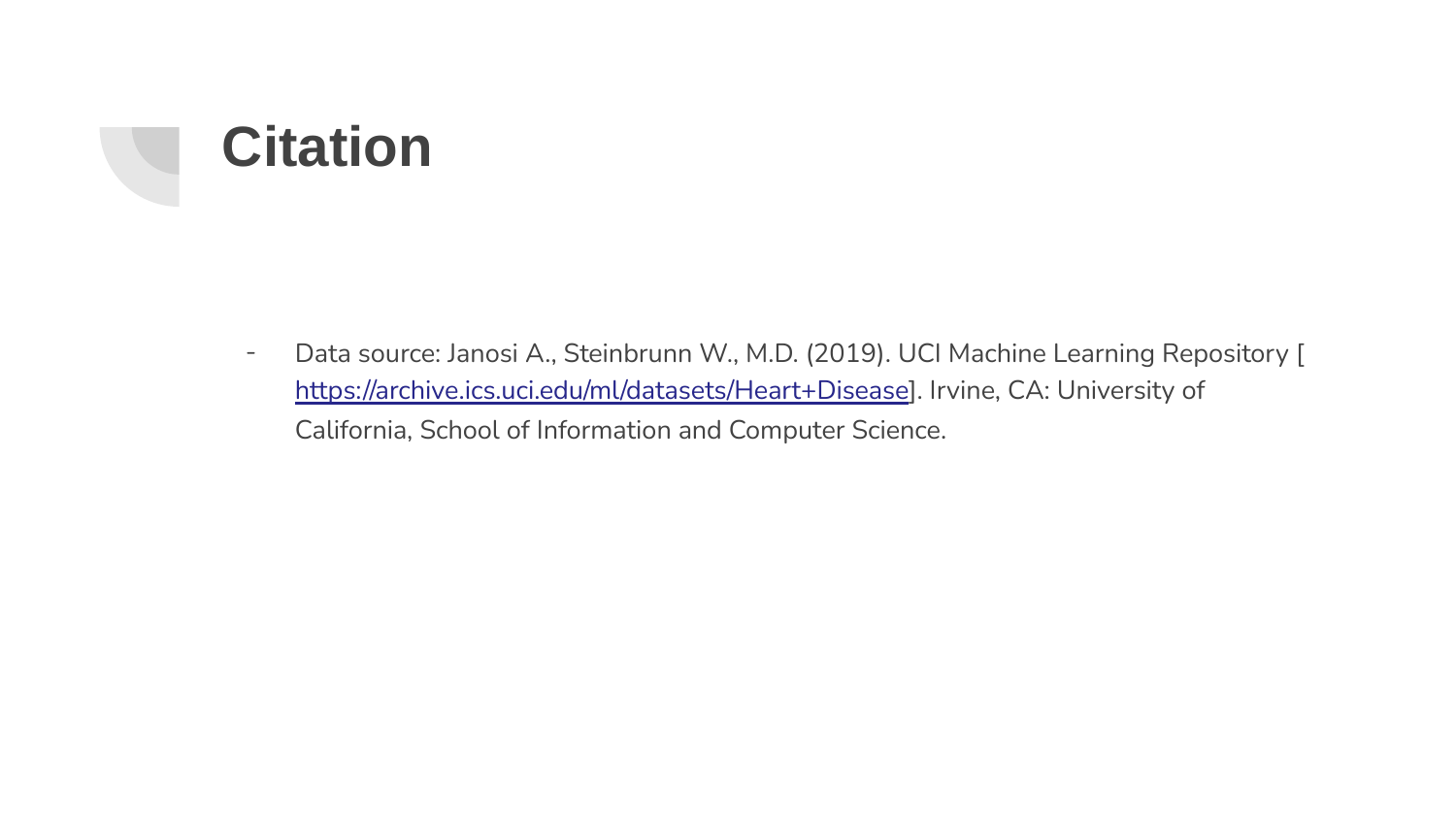

# Citation
Data source: Janosi A., Steinbrunn W., M.D. (2019). UCI Machine Learning Repository [https://archive.ics.uci.edu/ml/datasets/Heart+Disease]. Irvine, CA: University of California, School of Information and Computer Science.